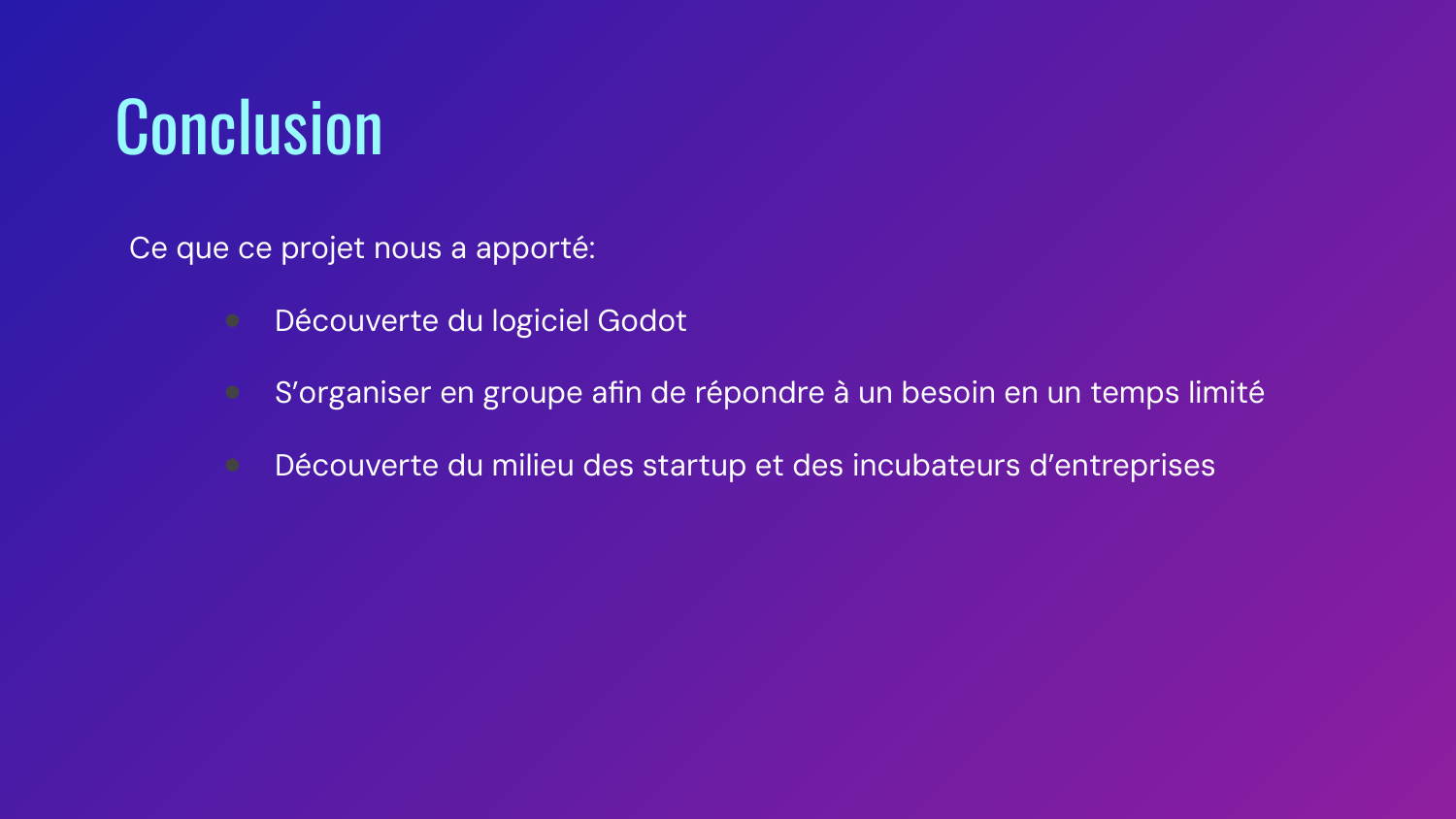

# Conclusion
Ce que ce projet nous a apporté:
Découverte du logiciel Godot
S’organiser en groupe afin de répondre à un besoin en un temps limité
Découverte du milieu des startup et des incubateurs d’entreprises